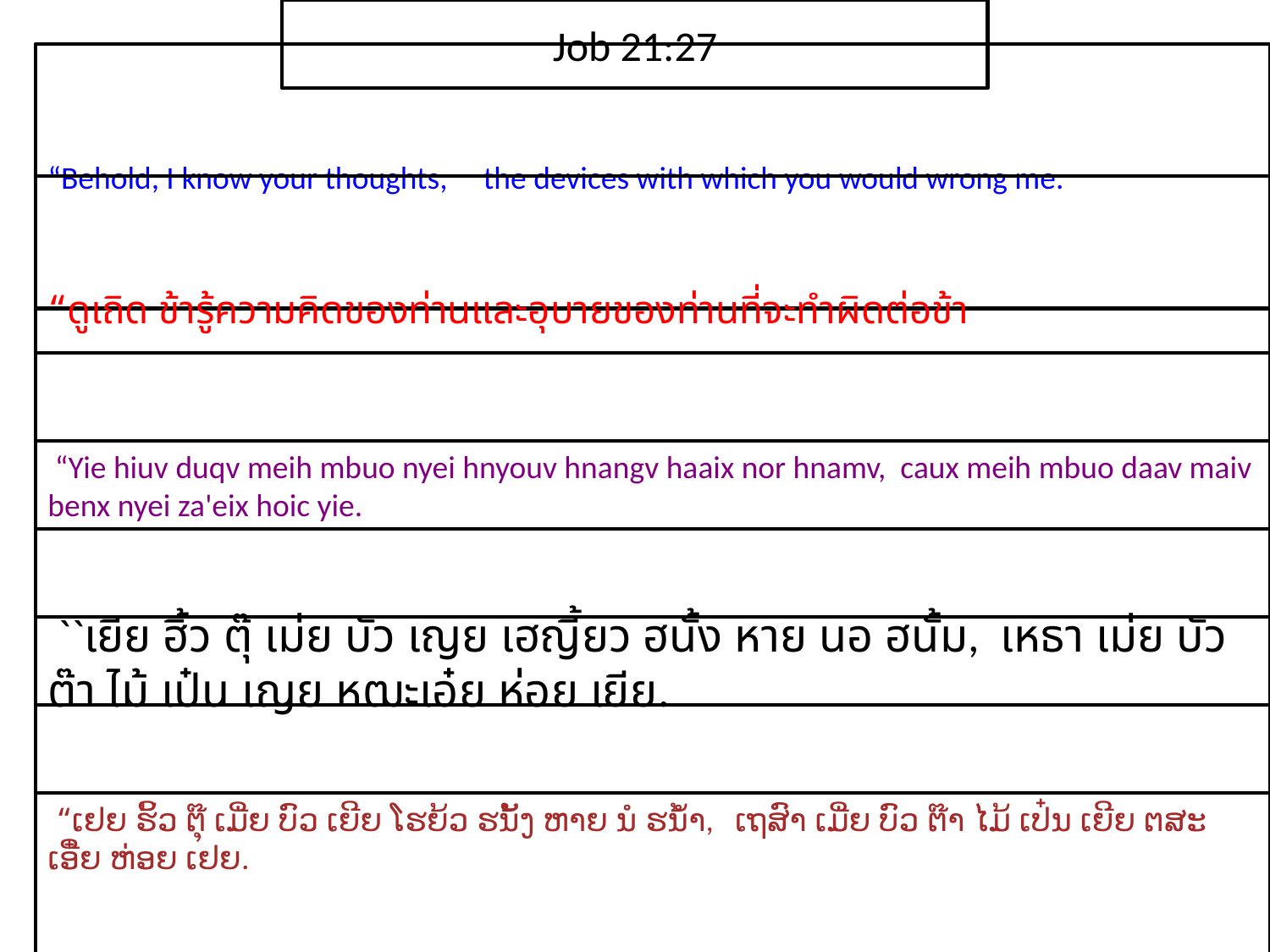

Job 21:27
“Behold, I know your thoughts,     the devices with which you would wrong me.
“ดู​เถิด ข้า​รู้​ความ​คิด​ของ​ท่านและ​อุบาย​ของ​ท่าน​ที่​จะ​ทำ​ผิด​ต่อ​ข้า
 “Yie hiuv duqv meih mbuo nyei hnyouv hnangv haaix nor hnamv,  caux meih mbuo daav maiv benx nyei za'eix hoic yie.
 ``เยีย ฮิ้ว ตุ๊ เม่ย บัว เญย เฮญี้ยว ฮนั้ง หาย นอ ฮนั้ม,  เหธา เม่ย บัว ต๊า ไม้ เป๋น เญย หฒะเอ๋ย ห่อย เยีย.
 “ເຢຍ ຮິ້ວ ຕຸ໊ ເມີ່ຍ ບົວ ເຍີຍ ໂຮຍ້ວ ຮນັ້ງ ຫາຍ ນໍ ຮນ້ຳ,   ເຖສົາ ເມີ່ຍ ບົວ ຕ໊າ ໄມ້ ເປ໋ນ ເຍີຍ ຕສະເອີ໋ຍ ຫ່ອຍ ເຢຍ.